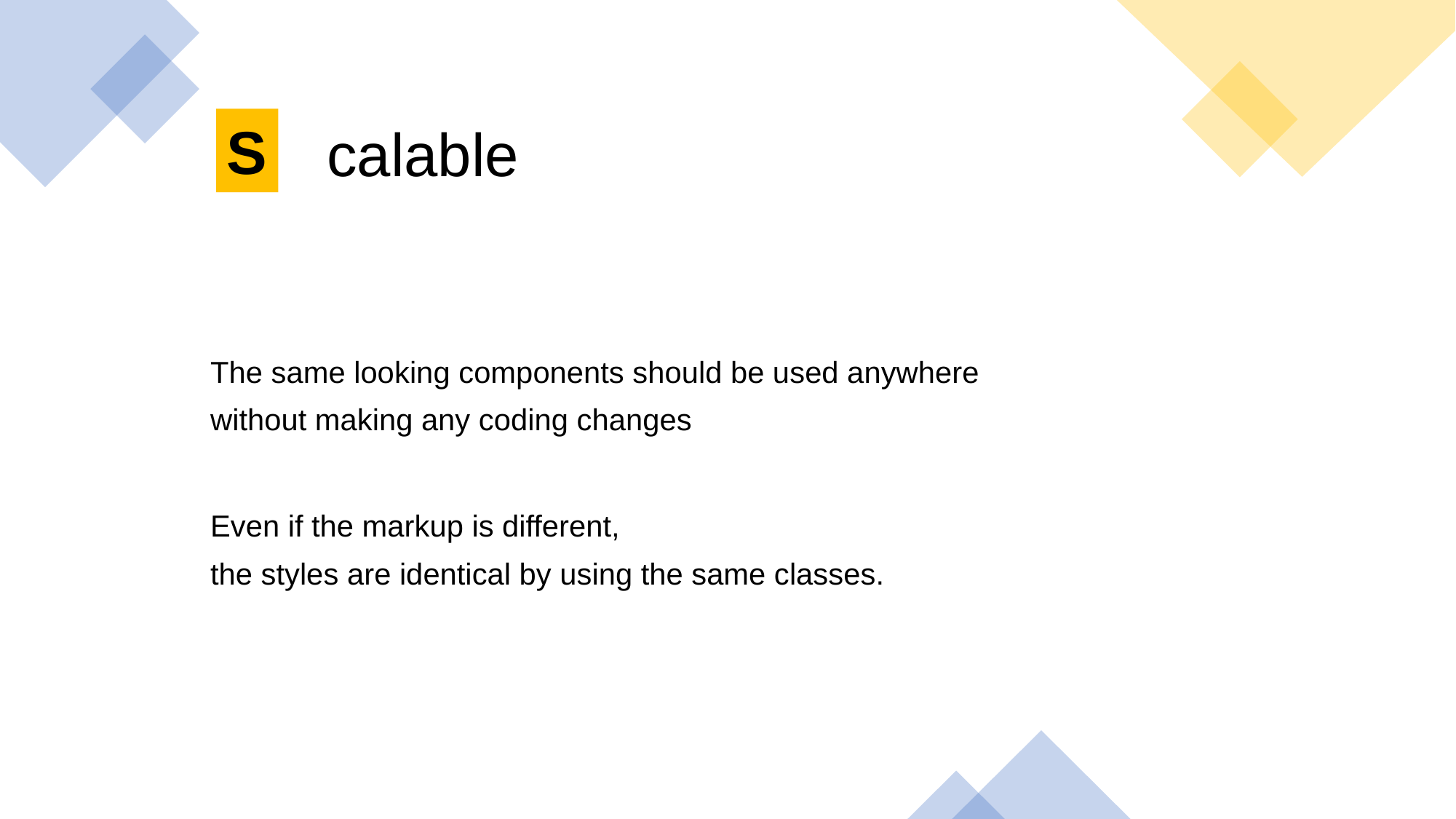

S
calable
The same looking components should be used anywhere
without making any coding changes
Even if the markup is different,
the styles are identical by using the same classes.